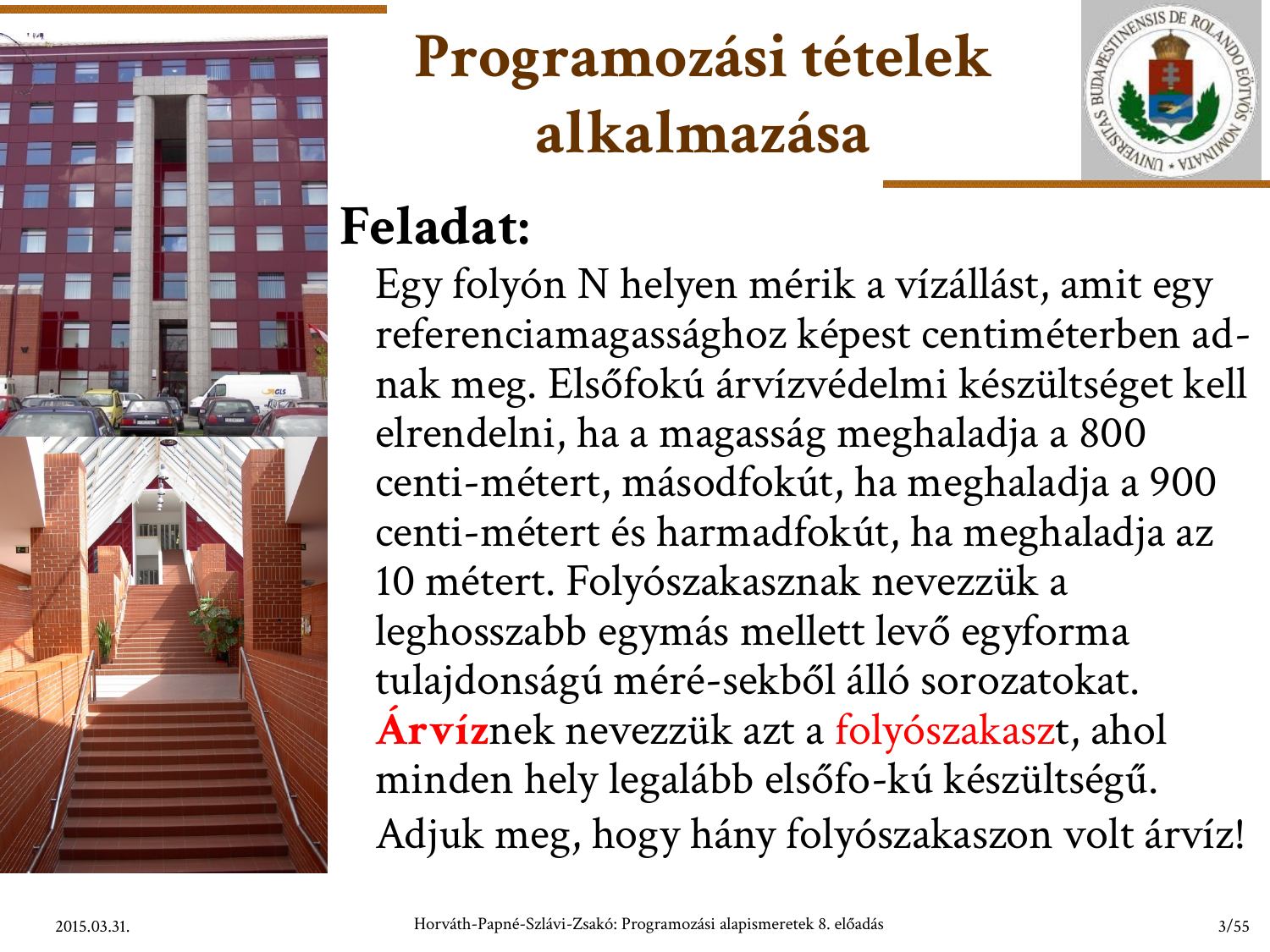

Programozási tételek alkalmazása
Feladat:
	Egy folyón N helyen mérik a vízállást, amit egy referenciamagassághoz képest centiméterben ad-nak meg. Elsőfokú árvízvédelmi készültséget kell elrendelni, ha a magasság meghaladja a 800 centi-métert, másodfokút, ha meghaladja a 900 centi-métert és harmadfokút, ha meghaladja az 10 métert. Folyószakasznak nevezzük a leghosszabb egymás mellett levő egyforma tulajdonságú méré-sekből álló sorozatokat. Árvíznek nevezzük azt a folyószakaszt, ahol minden hely legalább elsőfo-kú készültségű.
	Adjuk meg, hogy hány folyószakaszon volt árvíz!
Horváth-Papné-Szlávi-Zsakó: Programozási alapismeretek 8. előadás
2015.03.31.
3/55